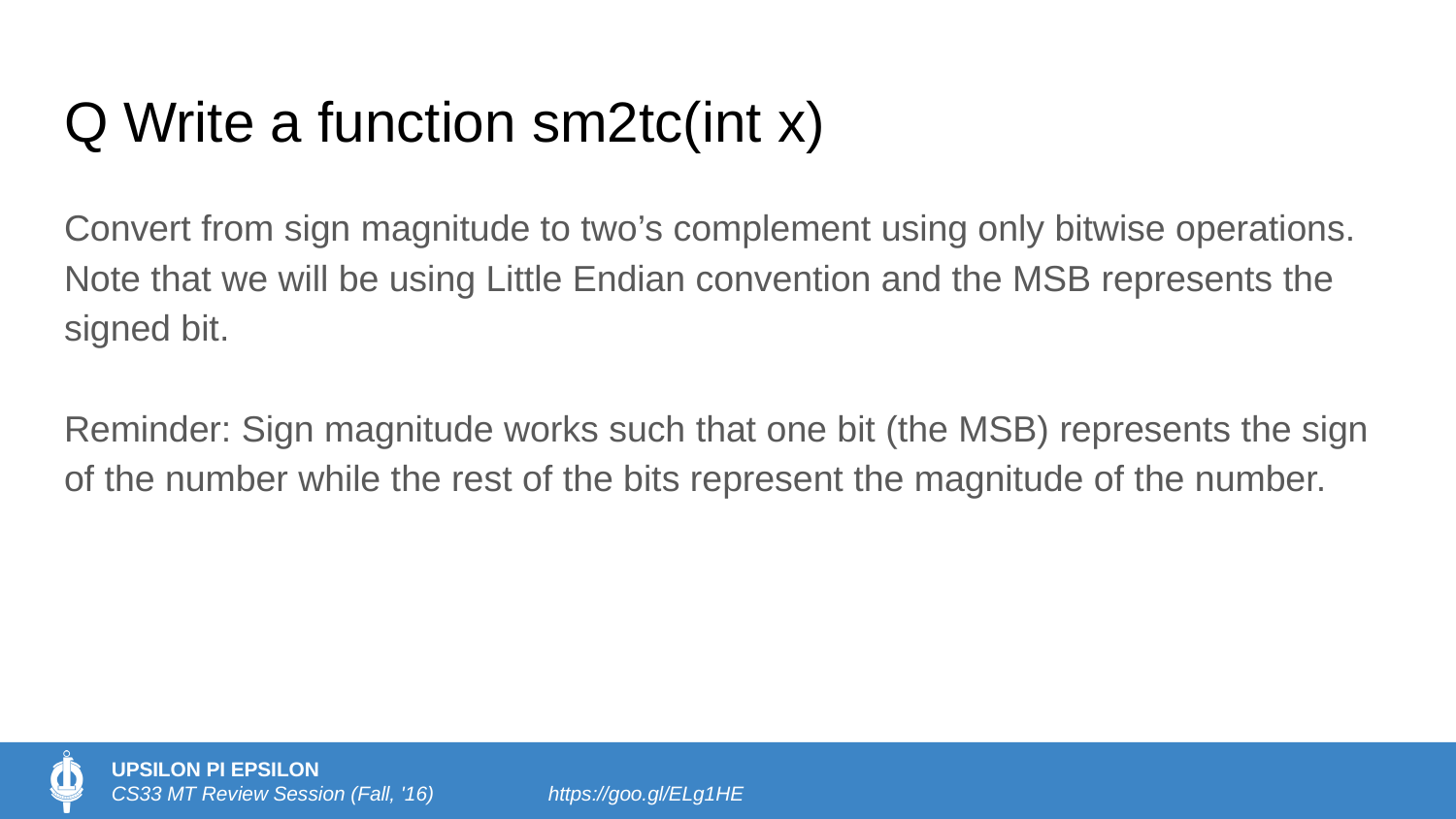

# Q Write a function sm2tc(int x)
Convert from sign magnitude to two’s complement using only bitwise operations. Note that we will be using Little Endian convention and the MSB represents the signed bit.

Reminder: Sign magnitude works such that one bit (the MSB) represents the sign of the number while the rest of the bits represent the magnitude of the number.